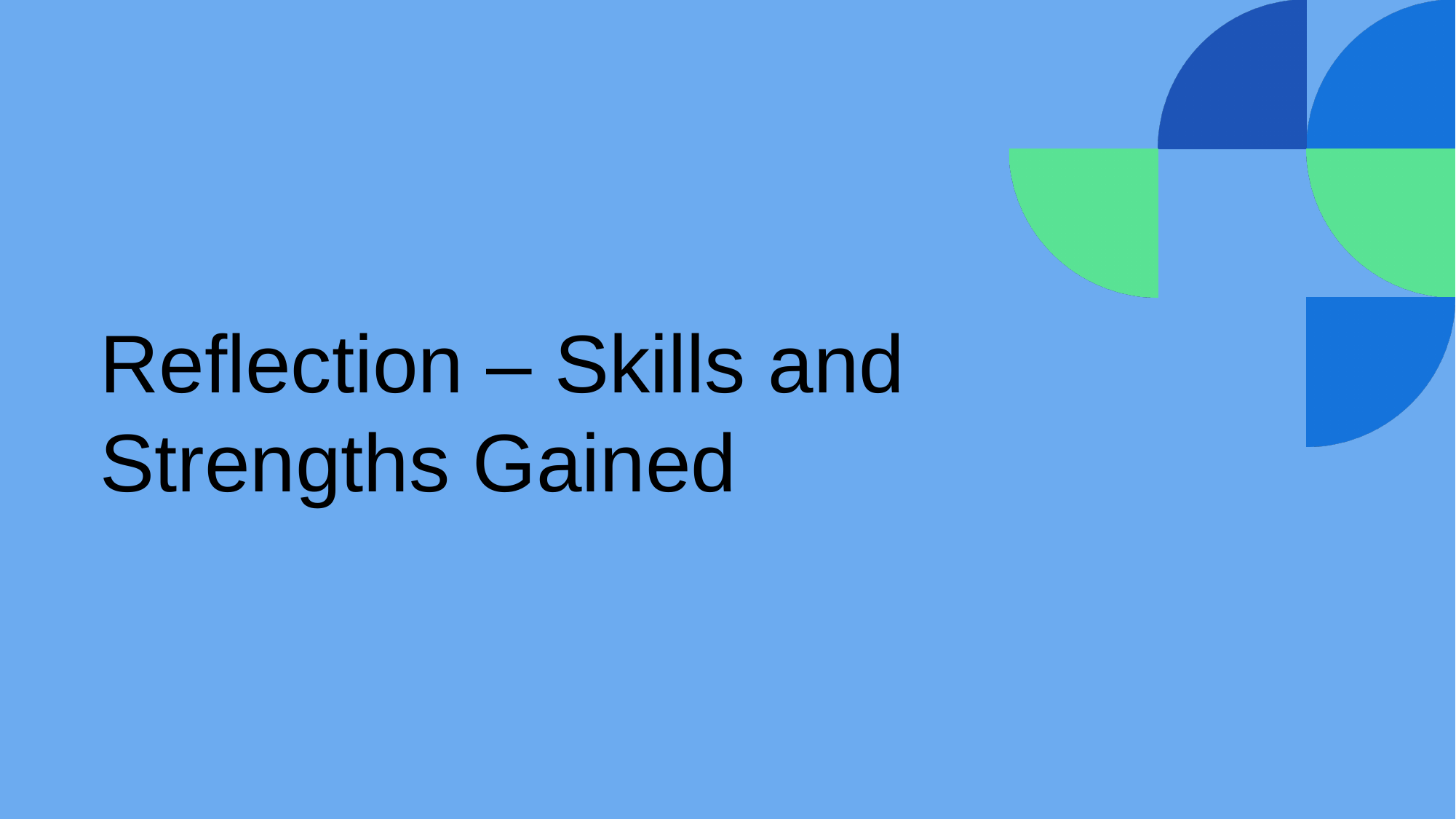

# Reflection – Skills and Strengths Gained